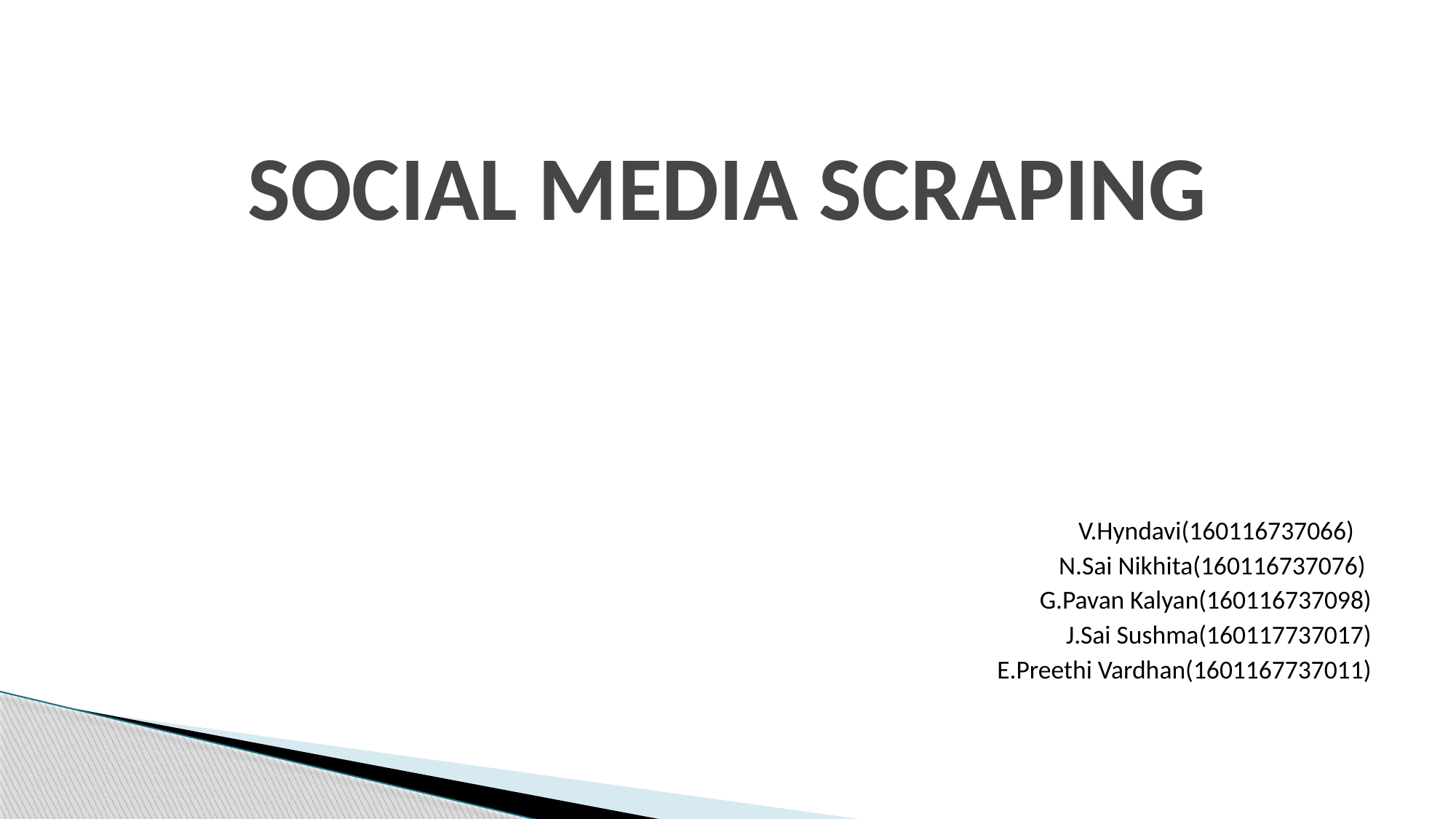

# SOCIAL MEDIA SCRAPING
V.Hyndavi(160116737066)
N.Sai Nikhita(160116737076)
G.Pavan Kalyan(160116737098)
J.Sai Sushma(160117737017)
E.Preethi Vardhan(1601167737011)